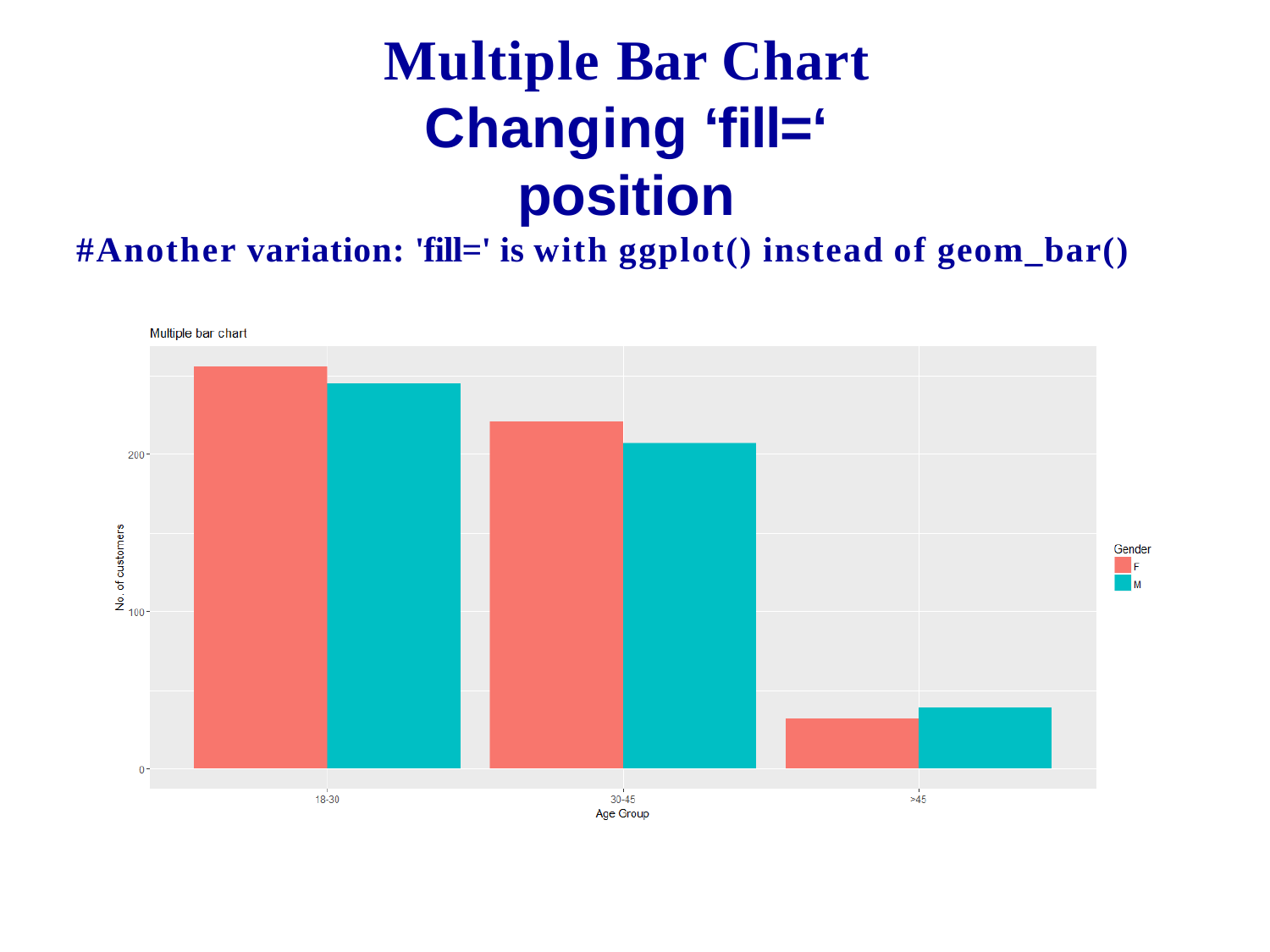

Multiple Bar Chart
Changing ‘fill=‘ position
#Another variation: 'fill=' is with ggplot() instead of geom_bar()

40